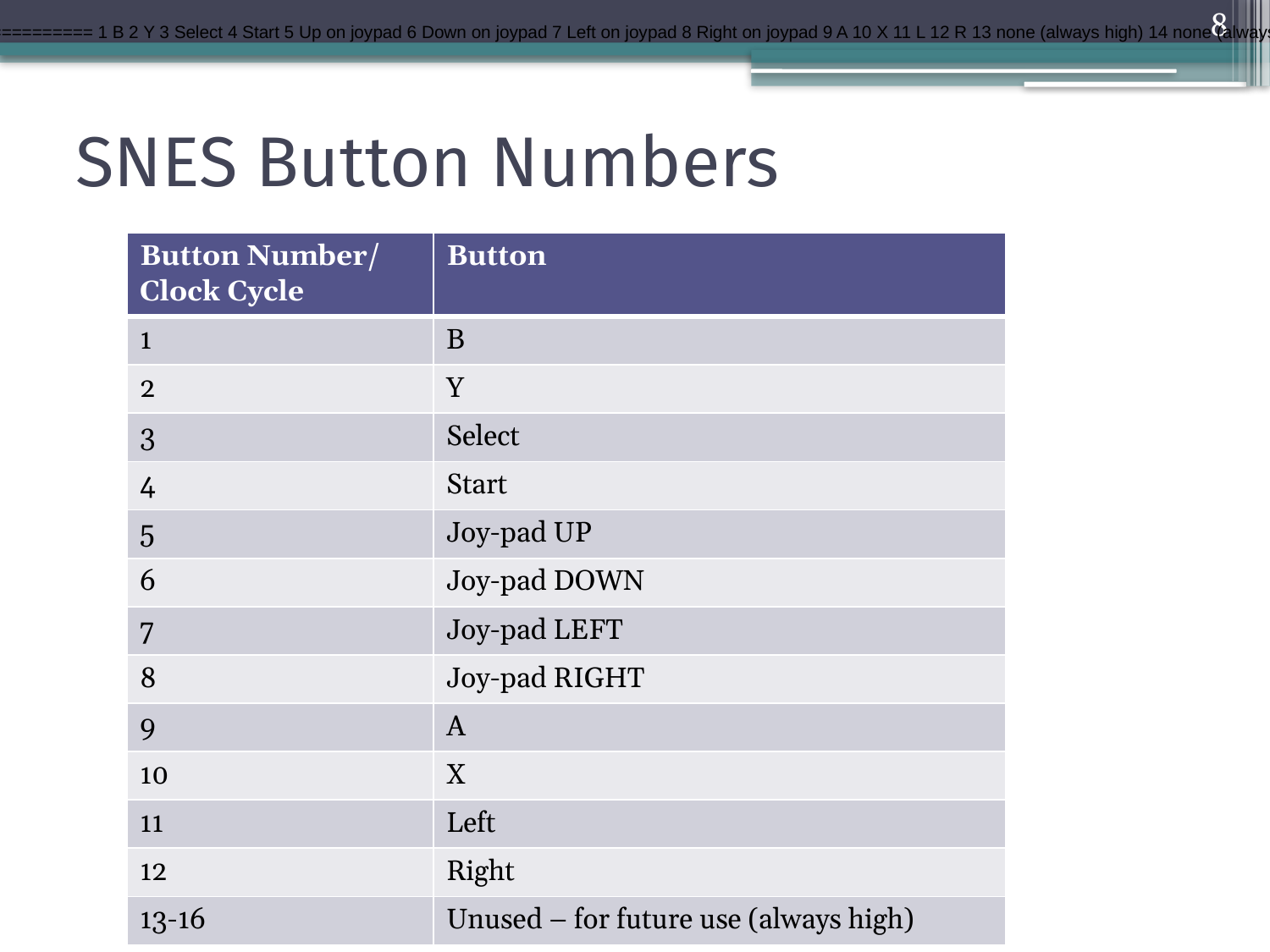

Clock Cycle Button Reported =========== =============== 1 B 2 Y 3 Select 4 Start 5 Up on joypad 6 Down on joypad 7 Left on joypad 8 Right on joypad 9 A 10 X 11 L 12 R 13 none (always high) 14 none (always high) 15 none (always high) 16 none (always high)
8
# SNES Button Numbers
| Button Number/ Clock Cycle | Button |
| --- | --- |
| 1 | B |
| 2 | Y |
| 3 | Select |
| 4 | Start |
| 5 | Joy-pad UP |
| 6 | Joy-pad DOWN |
| 7 | Joy-pad LEFT |
| 8 | Joy-pad RIGHT |
| 9 | A |
| 10 | X |
| 11 | Left |
| 12 | Right |
| 13-16 | Unused – for future use (always high) |